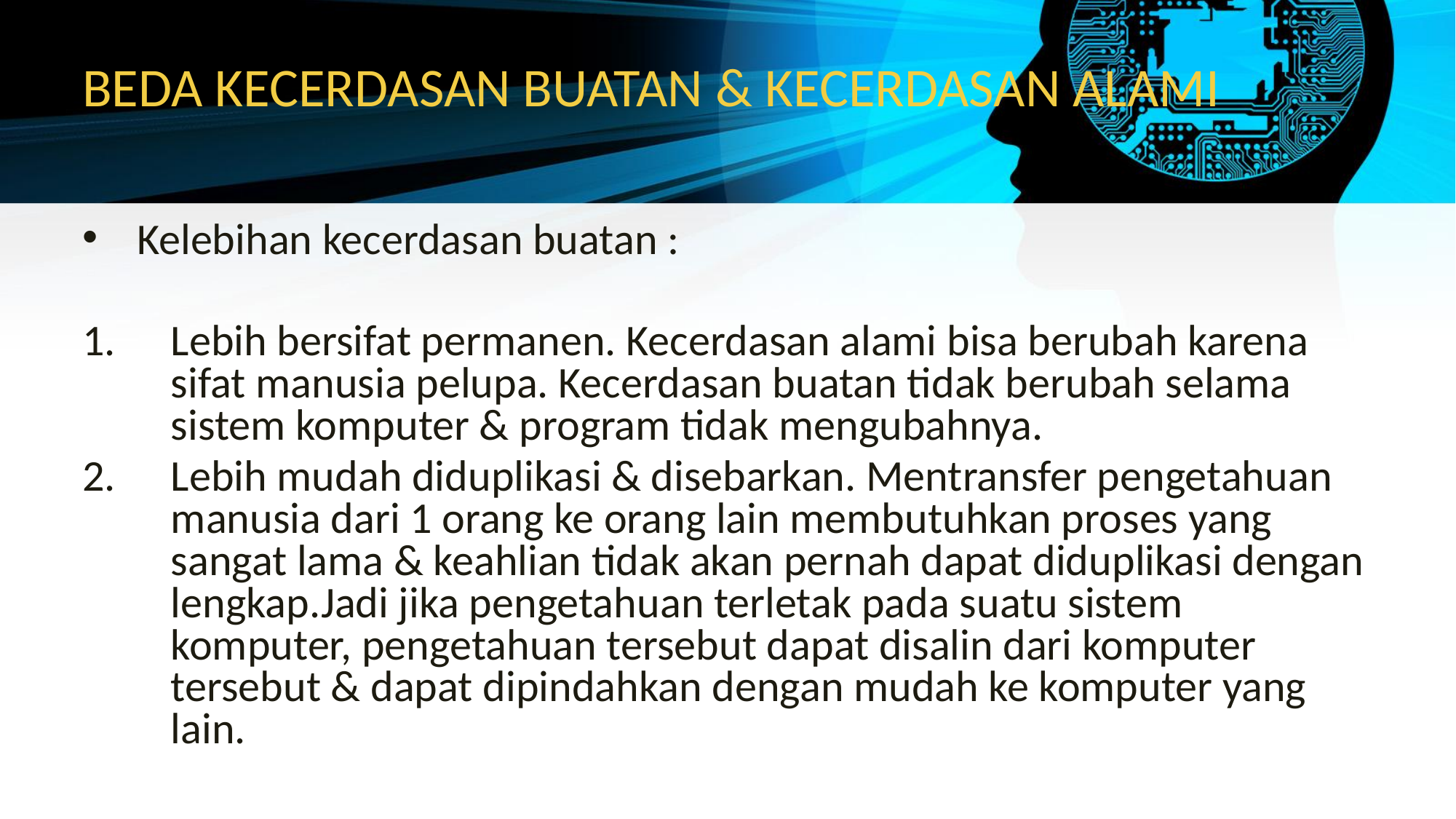

# BEDA KECERDASAN BUATAN & KECERDASAN ALAMI
Kelebihan kecerdasan buatan :

Lebih bersifat permanen. Kecerdasan alami bisa berubah karena sifat manusia pelupa. Kecerdasan buatan tidak berubah selama sistem komputer & program tidak mengubahnya.
Lebih mudah diduplikasi & disebarkan. Mentransfer pengetahuan manusia dari 1 orang ke orang lain membutuhkan proses yang sangat lama & keahlian tidak akan pernah dapat diduplikasi dengan lengkap.Jadi jika pengetahuan terletak pada suatu sistem komputer, pengetahuan tersebut dapat disalin dari komputer tersebut & dapat dipindahkan dengan mudah ke komputer yang lain.